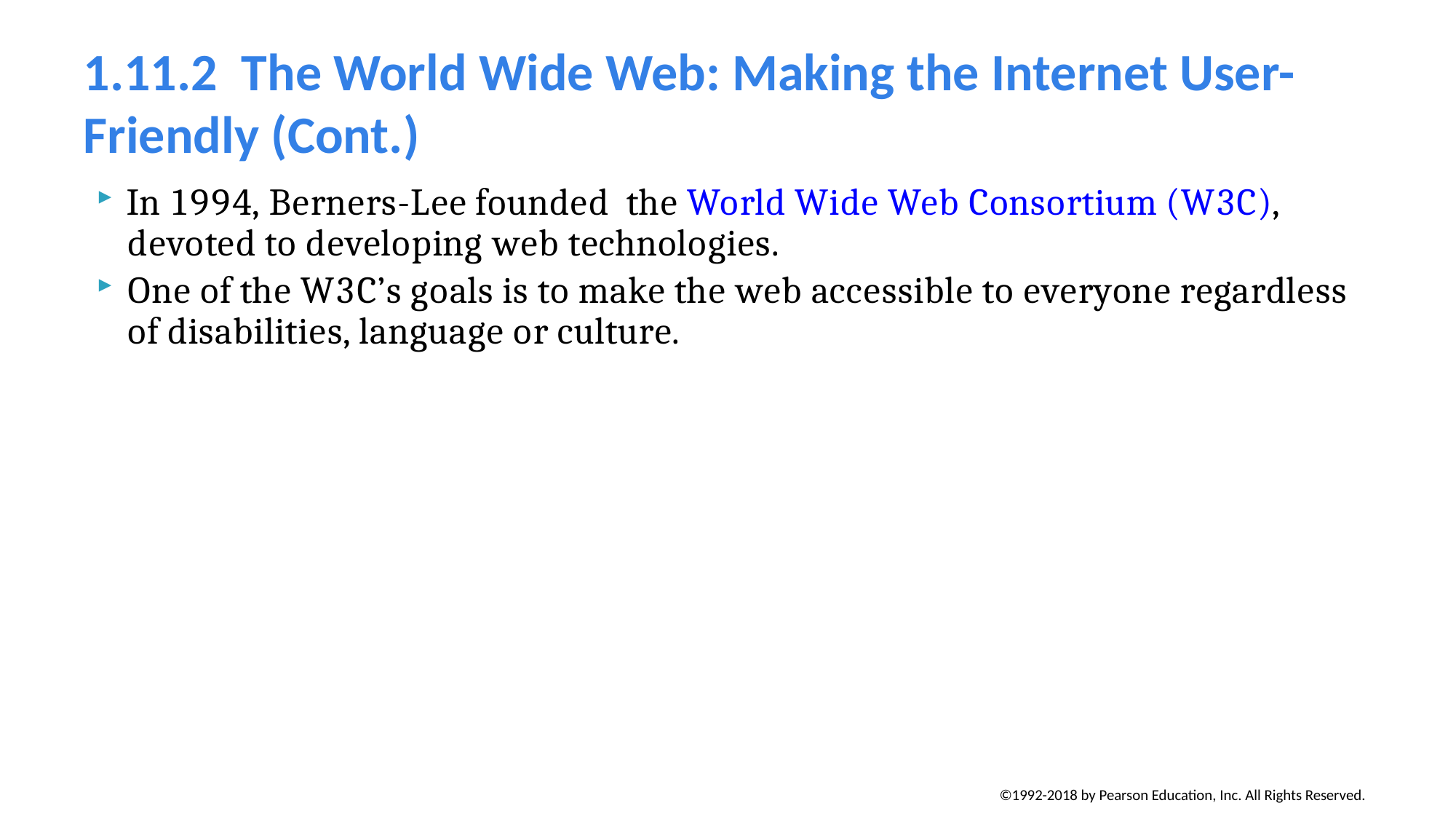

# 1.11.2  The World Wide Web: Making the Internet User-Friendly (Cont.)
In 1994, Berners-Lee founded  the World Wide Web Consortium (W3C), devoted to developing web technologies.
One of the W3C’s goals is to make the web accessible to everyone regardless of disabilities, language or culture.
©1992-2018 by Pearson Education, Inc. All Rights Reserved.